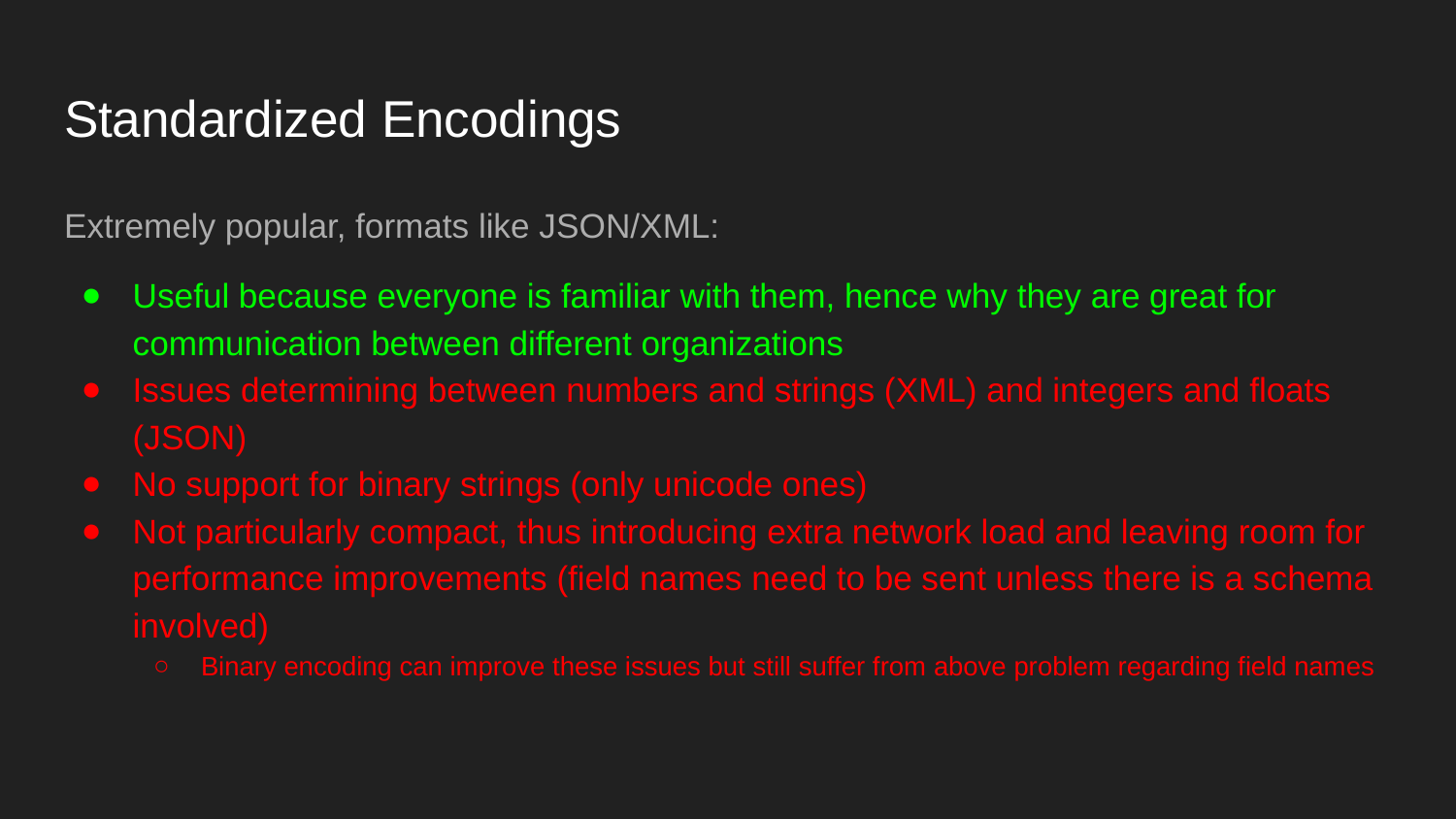

# Standardized Encodings
Extremely popular, formats like JSON/XML:
Useful because everyone is familiar with them, hence why they are great for communication between different organizations
Issues determining between numbers and strings (XML) and integers and floats (JSON)
No support for binary strings (only unicode ones)
Not particularly compact, thus introducing extra network load and leaving room for performance improvements (field names need to be sent unless there is a schema involved)
Binary encoding can improve these issues but still suffer from above problem regarding field names